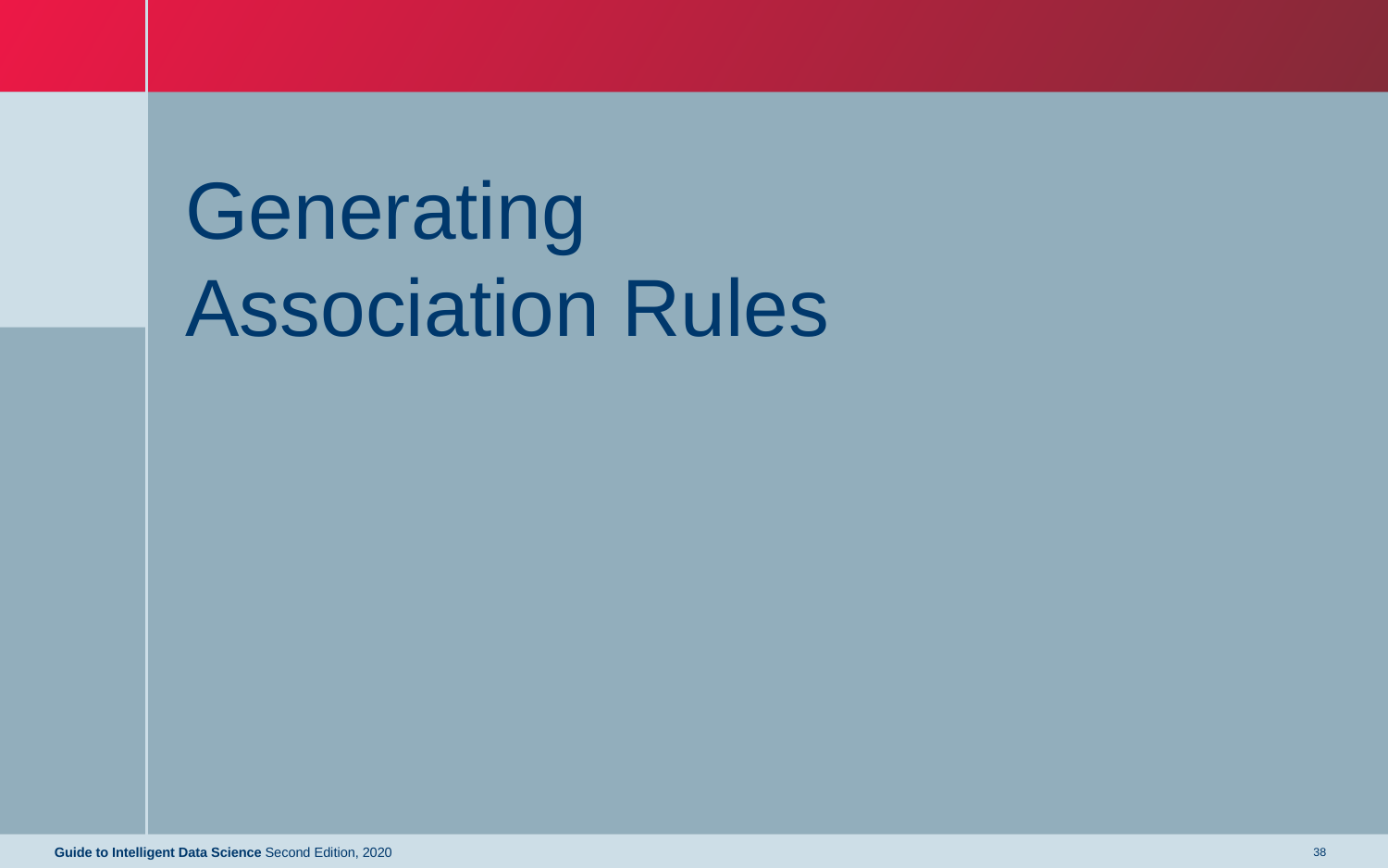

# Generating Association Rules
Guide to Intelligent Data Science Second Edition, 2020
38